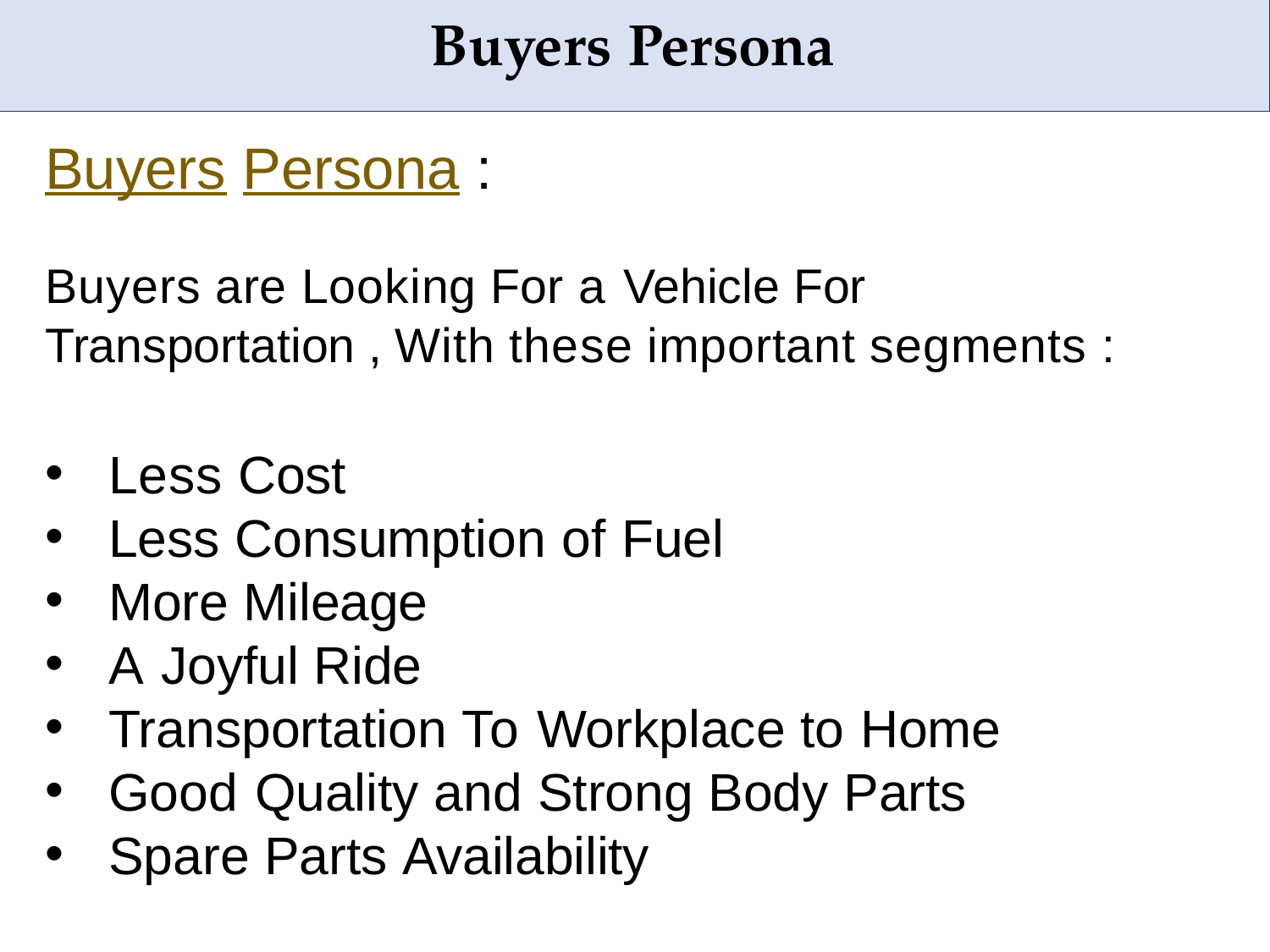

# Buyers Persona
Buyers Persona :

Buyers are Looking For a Vehicle For Transportation , With these important segments :

Less Cost
Less Consumption of Fuel
More Mileage
A Joyful Ride
Transportation To Workplace to Home
Good Quality and Strong Body Parts
Spare Parts Availability